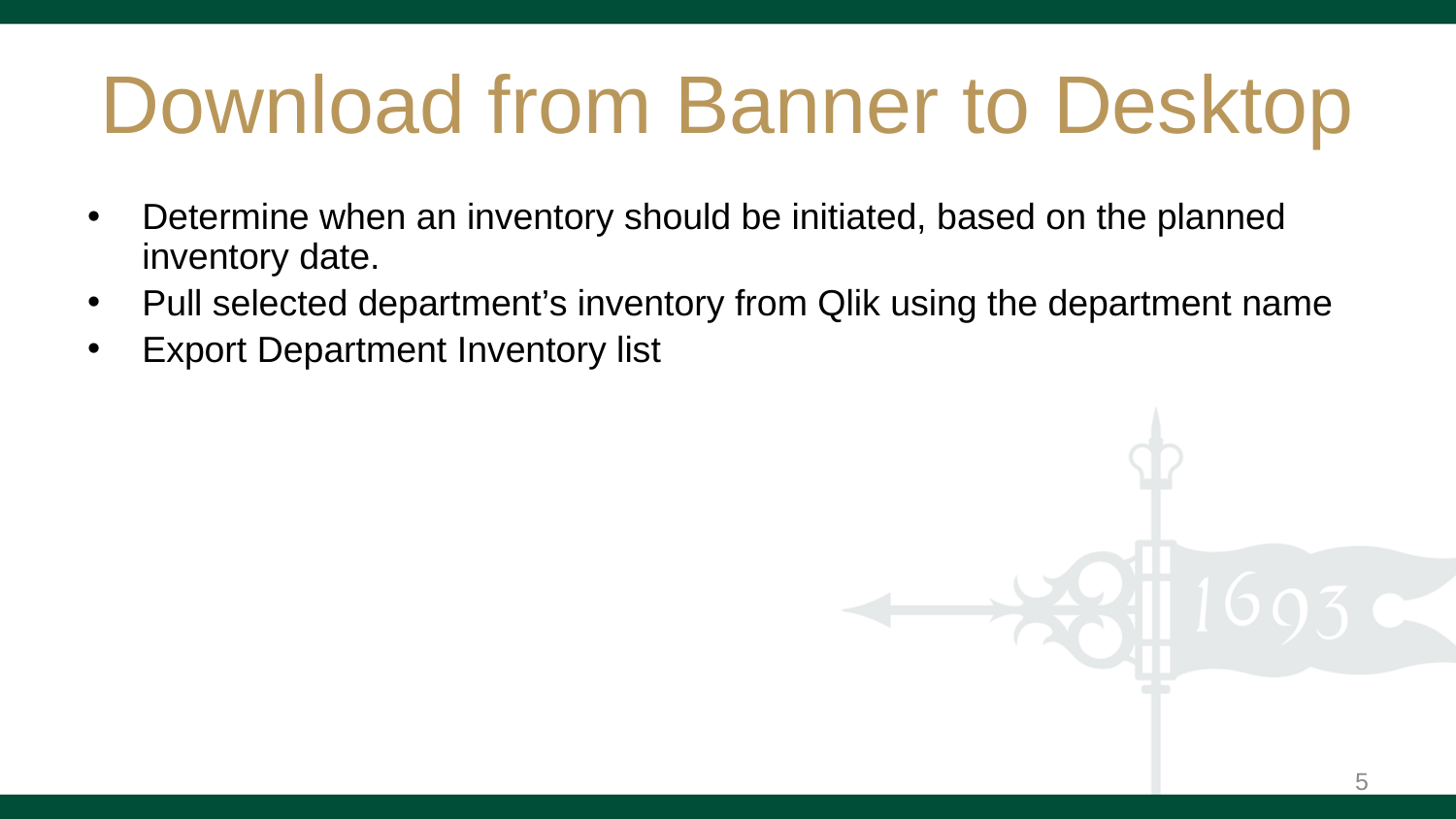

# Download from Banner to Desktop
Determine when an inventory should be initiated, based on the planned inventory date.
Pull selected department’s inventory from Qlik using the department name
Export Department Inventory list
5